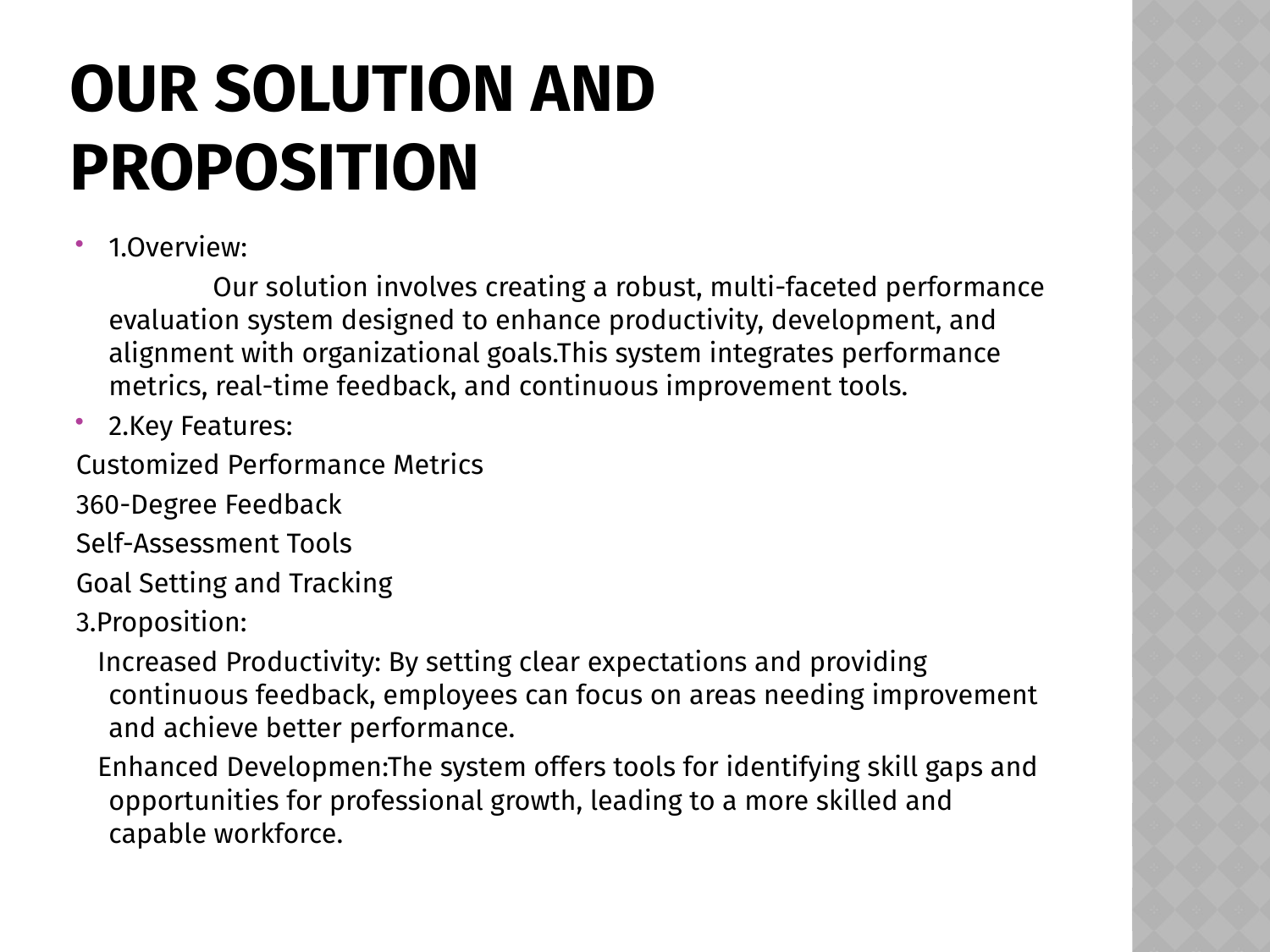

# Our solution and proposition
1.Overview:
                   Our solution involves creating a robust, multi-faceted performance evaluation system designed to enhance productivity, development, and alignment with organizational goals.This system integrates performance metrics, real-time feedback, and continuous improvement tools.
2.Key Features:
Customized Performance Metrics
360-Degree Feedback
Self-Assessment Tools
Goal Setting and Tracking
3.Proposition:
   Increased Productivity: By setting clear expectations and providing continuous feedback, employees can focus on areas needing improvement and achieve better performance.
   Enhanced Developmen:The system offers tools for identifying skill gaps and opportunities for professional growth, leading to a more skilled and capable workforce.